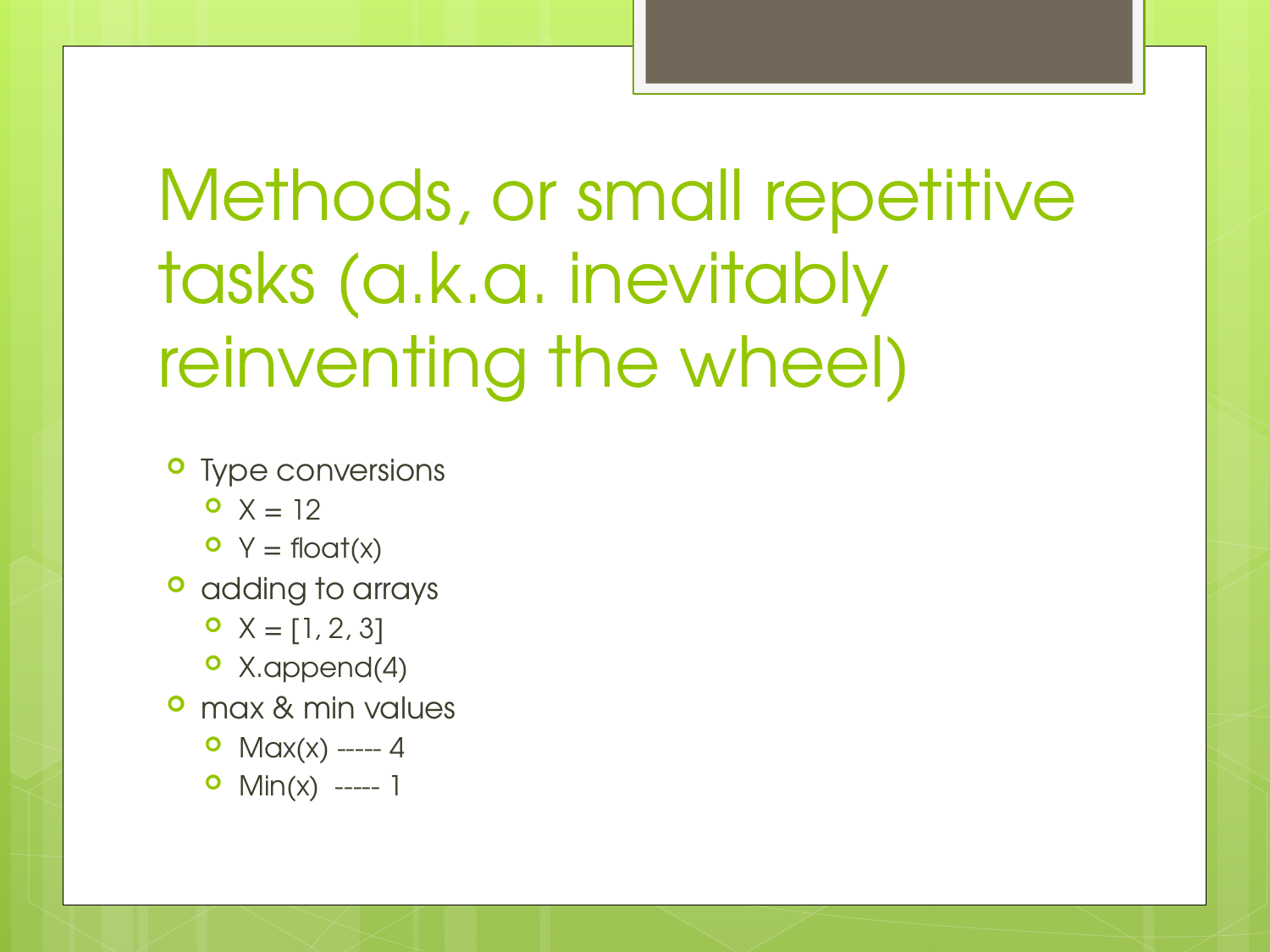

# Methods, or small repetitive tasks (a.k.a. inevitably reinventing the wheel)
Type conversions
X = 12
Y = float(x)
adding to arrays
X = [1, 2, 3]
X.append(4)
max & min values
Max(x) ----- 4
Min(x)  ----- 1